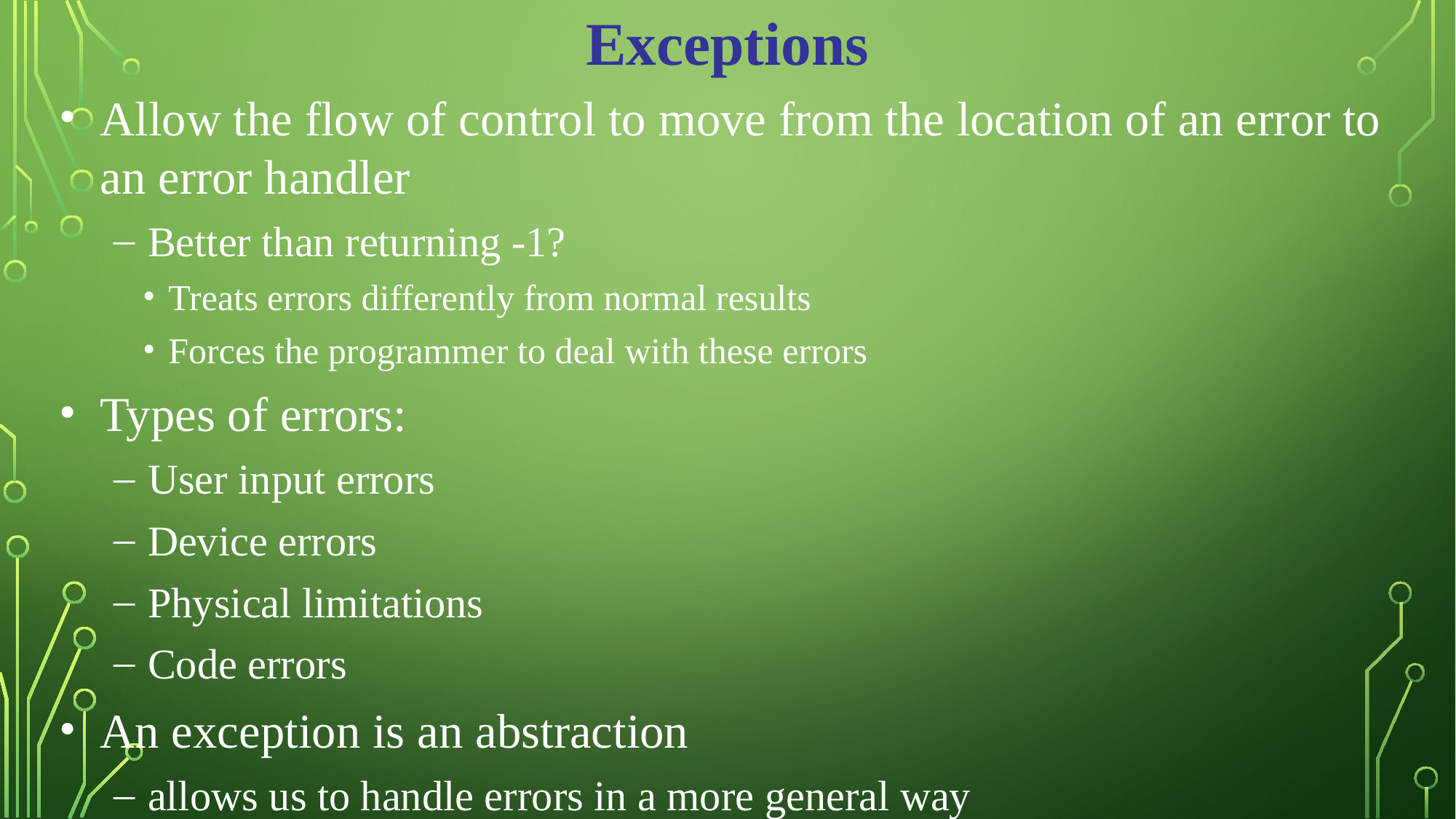

Exceptions
Allow the flow of control to move from the location of an error to an error handler
Better than returning -1?
Treats errors differently from normal results
Forces the programmer to deal with these errors
Types of errors:
User input errors
Device errors
Physical limitations
Code errors
An exception is an abstraction
allows us to handle errors in a more general way